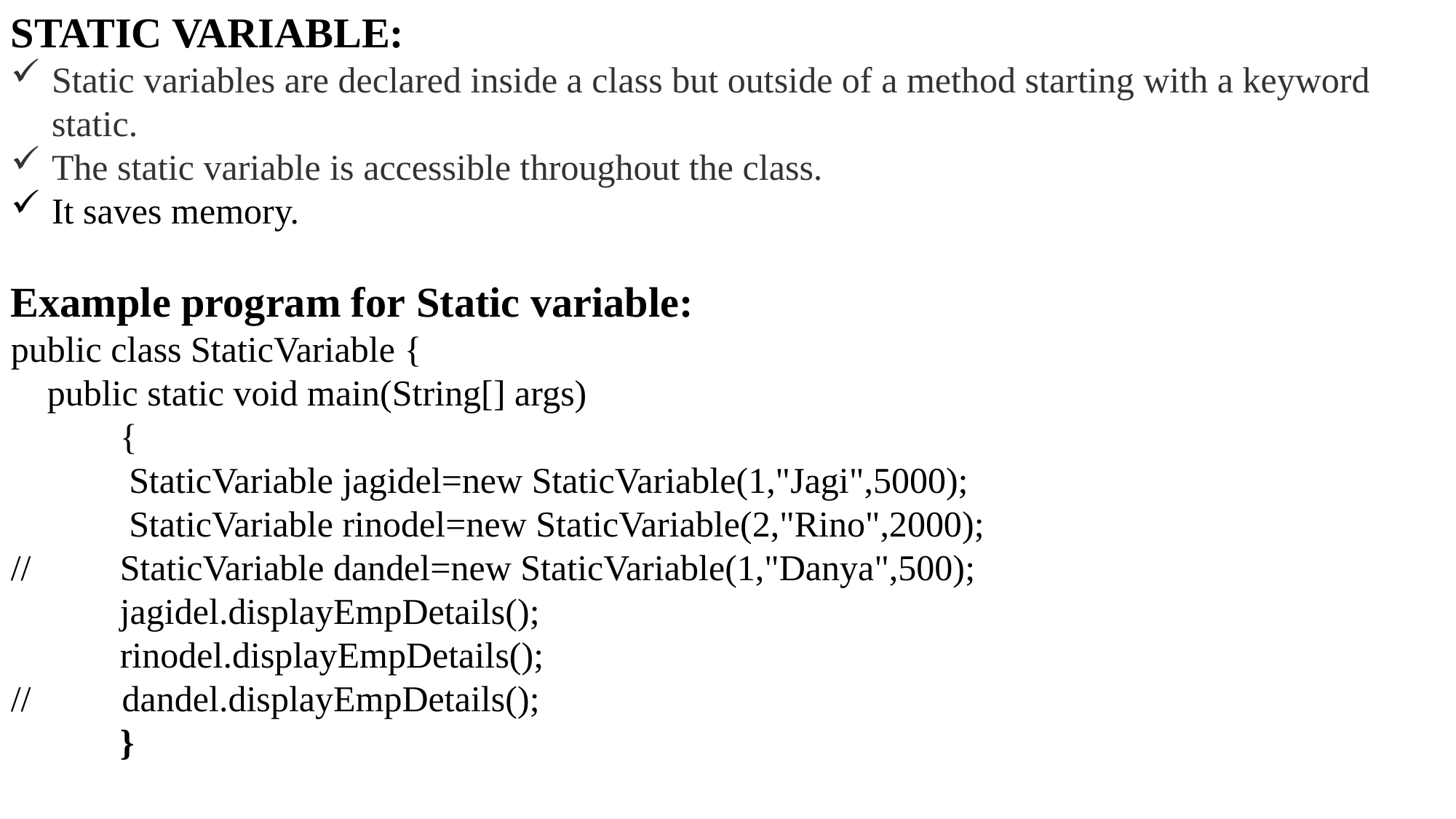

STATIC VARIABLE:
Static variables are declared inside a class but outside of a method starting with a keyword static.
The static variable is accessible throughout the class.
It saves memory.

Example program for Static variable:
public class StaticVariable {
    public static void main(String[] args)
	{
   	 StaticVariable jagidel=new StaticVariable(1,"Jagi",5000);
   	 StaticVariable rinodel=new StaticVariable(2,"Rino",2000);
//    	StaticVariable dandel=new StaticVariable(1,"Danya",500);
      	jagidel.displayEmpDetails();
       	rinodel.displayEmpDetails();
//          dandel.displayEmpDetails();
	}